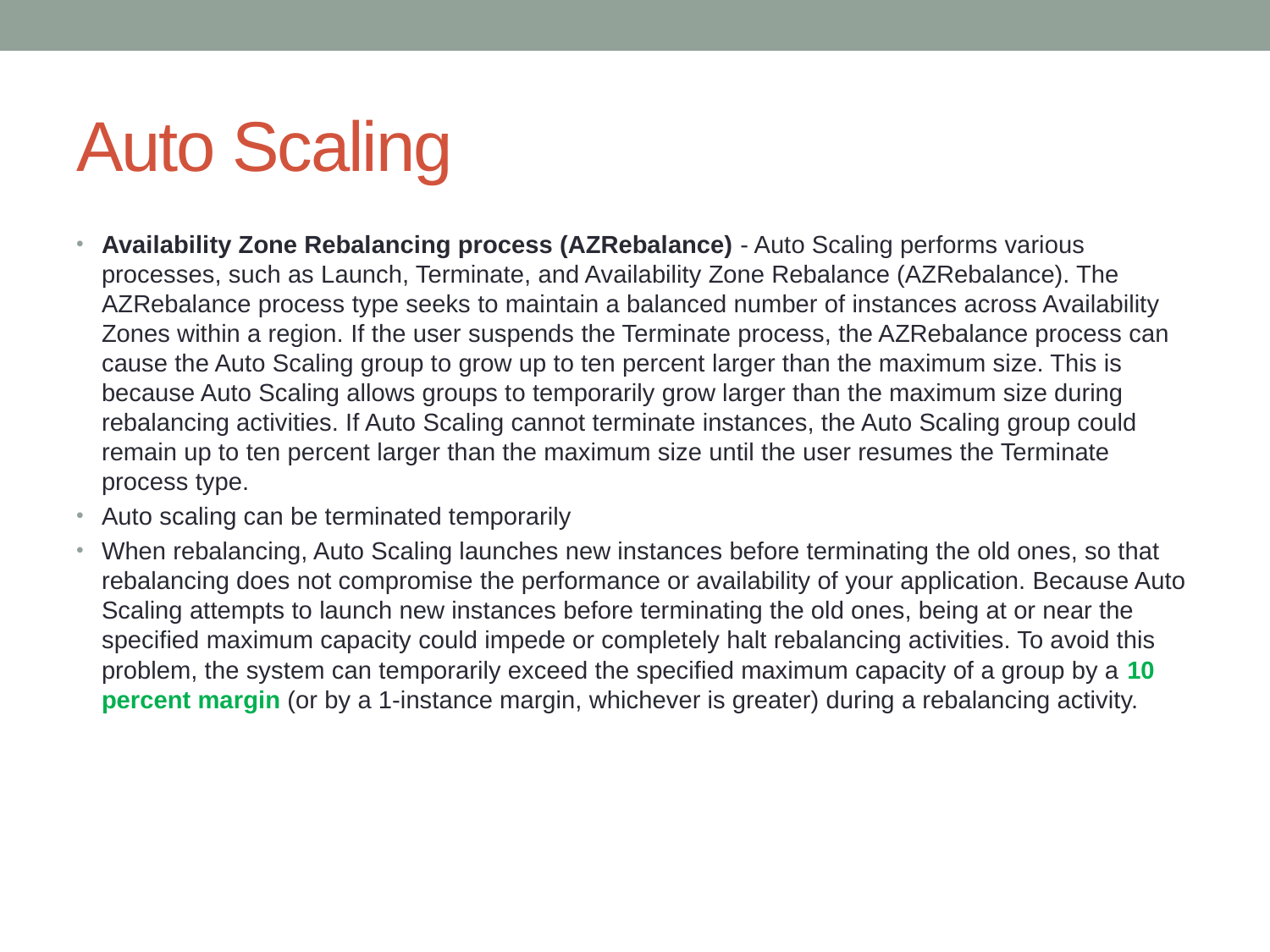

# Auto Scaling
Availability Zone Rebalancing process (AZRebalance) - Auto Scaling performs various processes, such as Launch, Terminate, and Availability Zone Rebalance (AZRebalance). The AZRebalance process type seeks to maintain a balanced number of instances across Availability Zones within a region. If the user suspends the Terminate process, the AZRebalance process can cause the Auto Scaling group to grow up to ten percent larger than the maximum size. This is because Auto Scaling allows groups to temporarily grow larger than the maximum size during rebalancing activities. If Auto Scaling cannot terminate instances, the Auto Scaling group could remain up to ten percent larger than the maximum size until the user resumes the Terminate process type.
Auto scaling can be terminated temporarily
When rebalancing, Auto Scaling launches new instances before terminating the old ones, so that rebalancing does not compromise the performance or availability of your application. Because Auto Scaling attempts to launch new instances before terminating the old ones, being at or near the specified maximum capacity could impede or completely halt rebalancing activities. To avoid this problem, the system can temporarily exceed the specified maximum capacity of a group by a 10 percent margin (or by a 1-instance margin, whichever is greater) during a rebalancing activity.